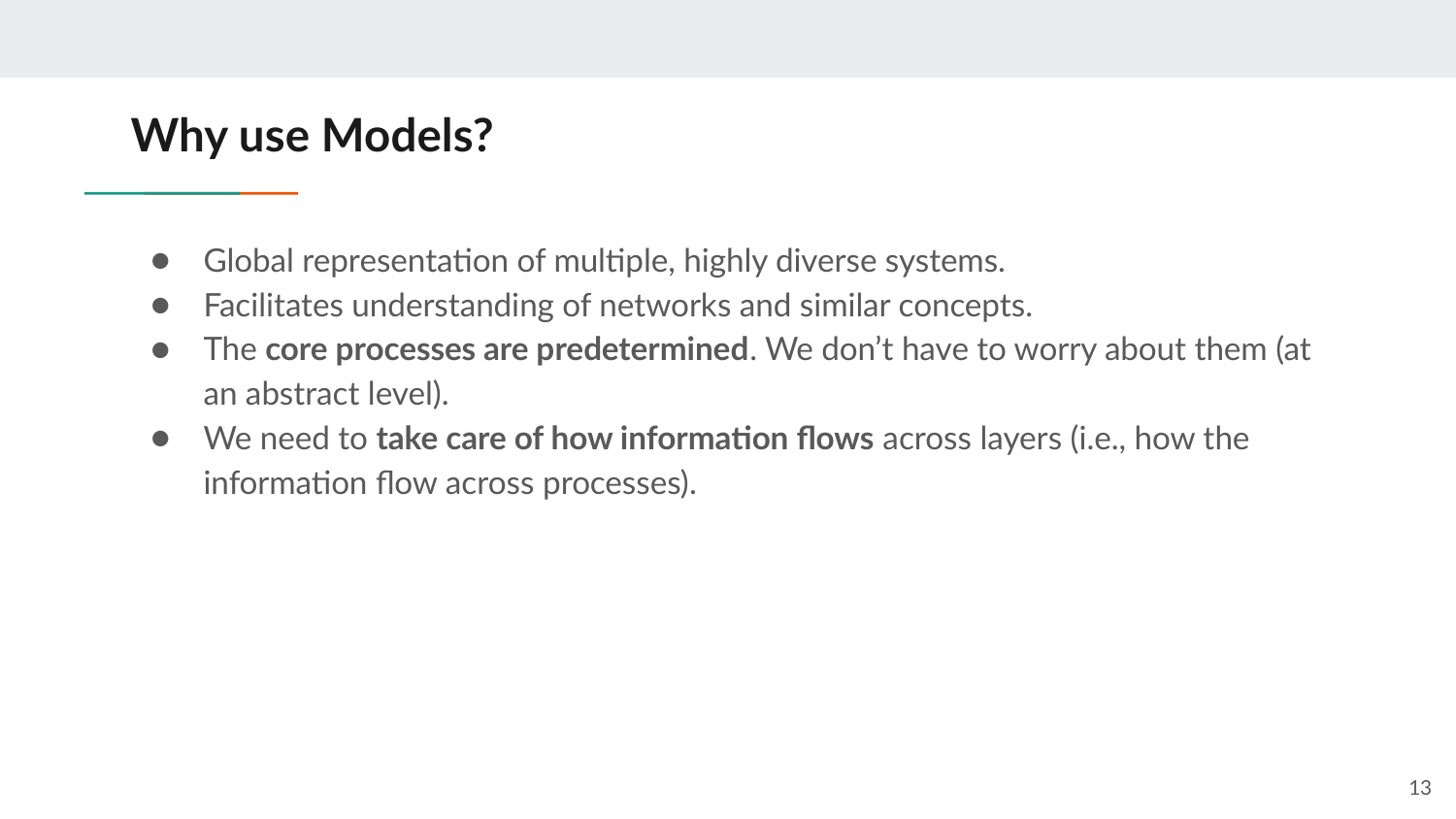

# Why use Models?
Global representation of multiple, highly diverse systems.
Facilitates understanding of networks and similar concepts.
The core processes are predetermined. We don’t have to worry about them (at an abstract level).
We need to take care of how information flows across layers (i.e., how the information flow across processes).
13